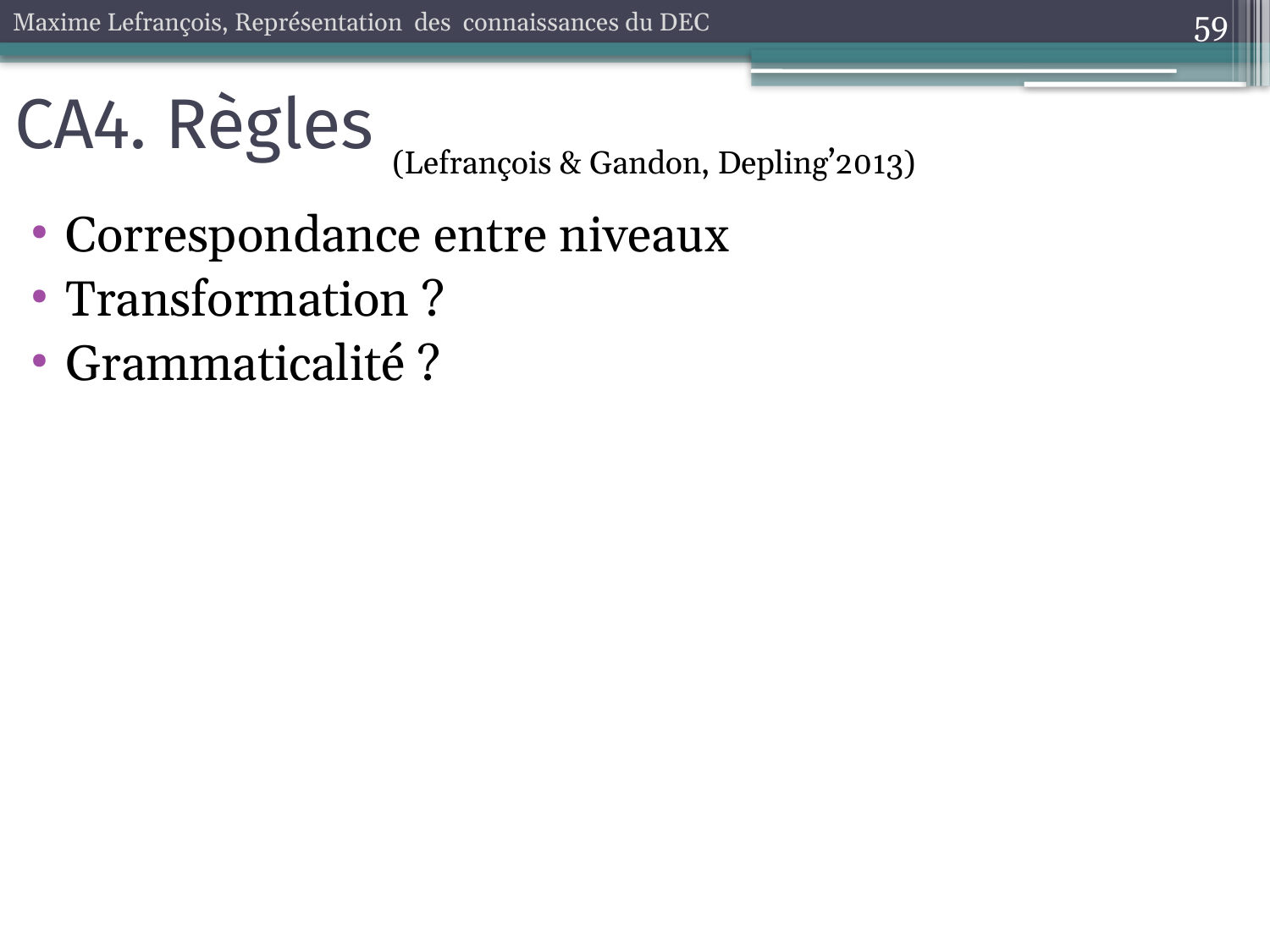

Maxime Lefrançois, Représentation  des  connaissances du DEC
59
CA4. Règles
(Lefrançois & Gandon, Depling’2013)
Correspondance entre niveaux
Transformation ?
Grammaticalité ?